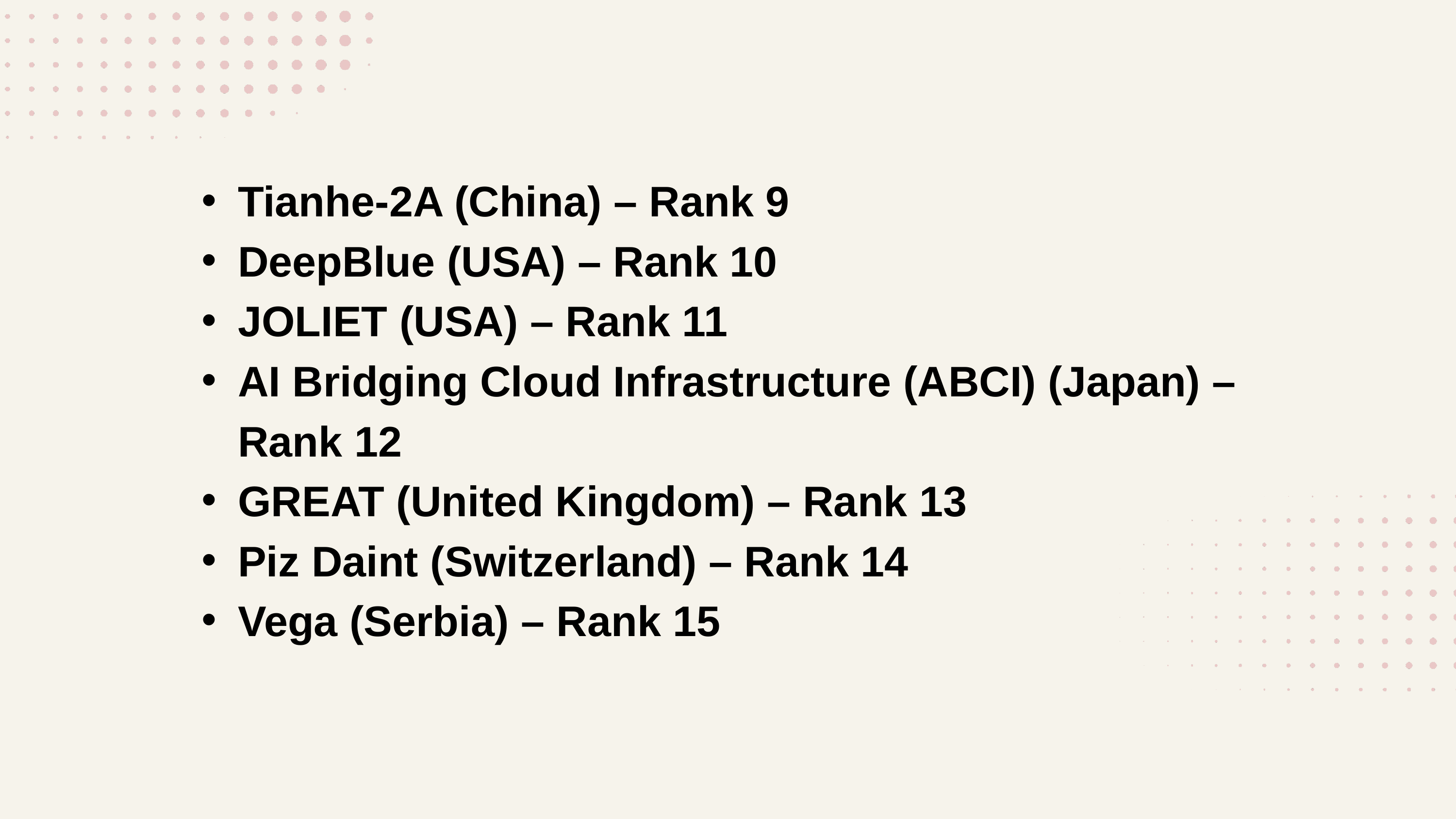

Tianhe-2A (China) – Rank 9
DeepBlue (USA) – Rank 10
JOLIET (USA) – Rank 11
AI Bridging Cloud Infrastructure (ABCI) (Japan) – Rank 12
GREAT (United Kingdom) – Rank 13
Piz Daint (Switzerland) – Rank 14
Vega (Serbia) – Rank 15